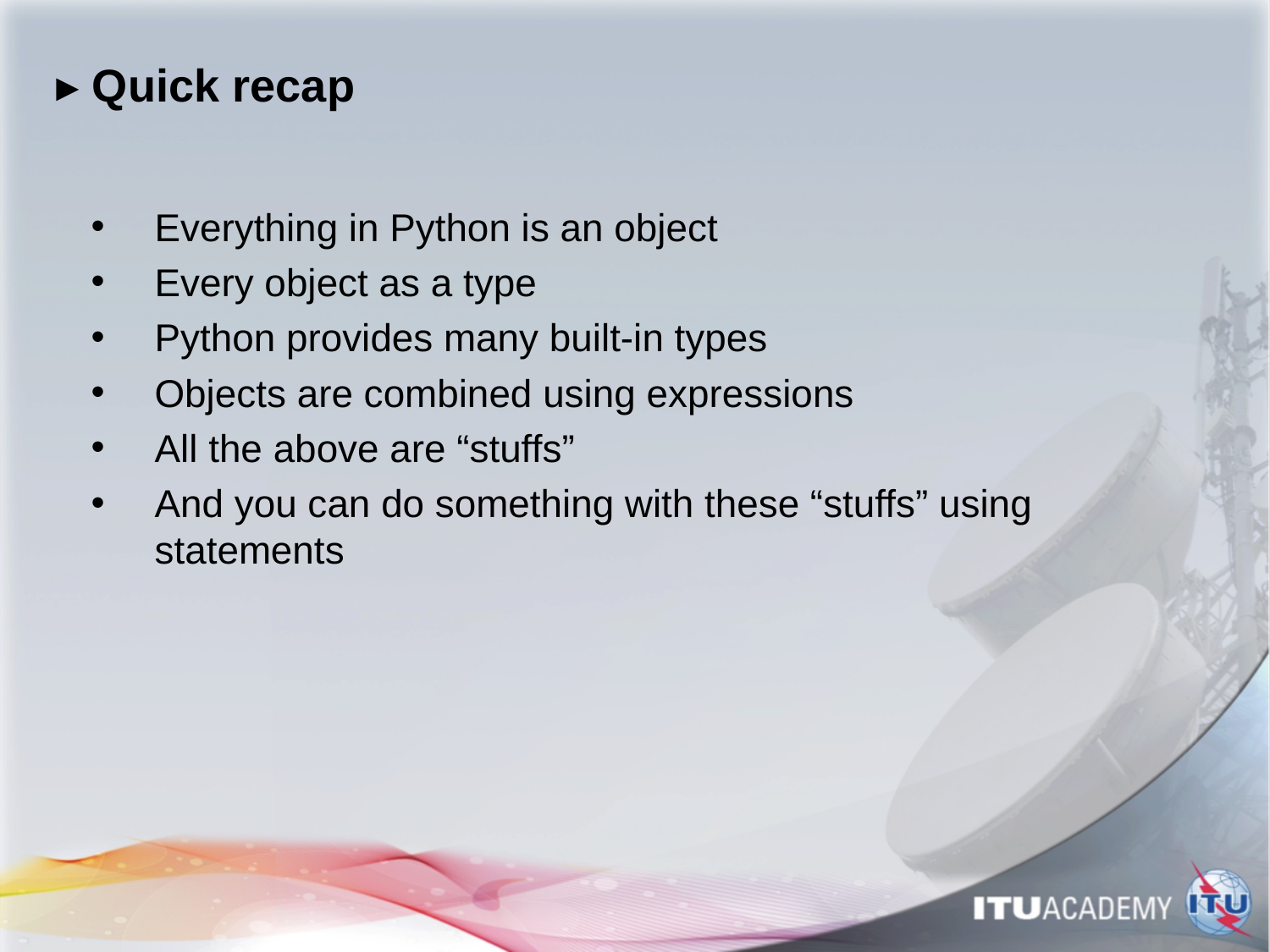

# ▸ Quick recap
Everything in Python is an object
Every object as a type
Python provides many built-in types
Objects are combined using expressions
All the above are “stuffs”
And you can do something with these “stuffs” using statements